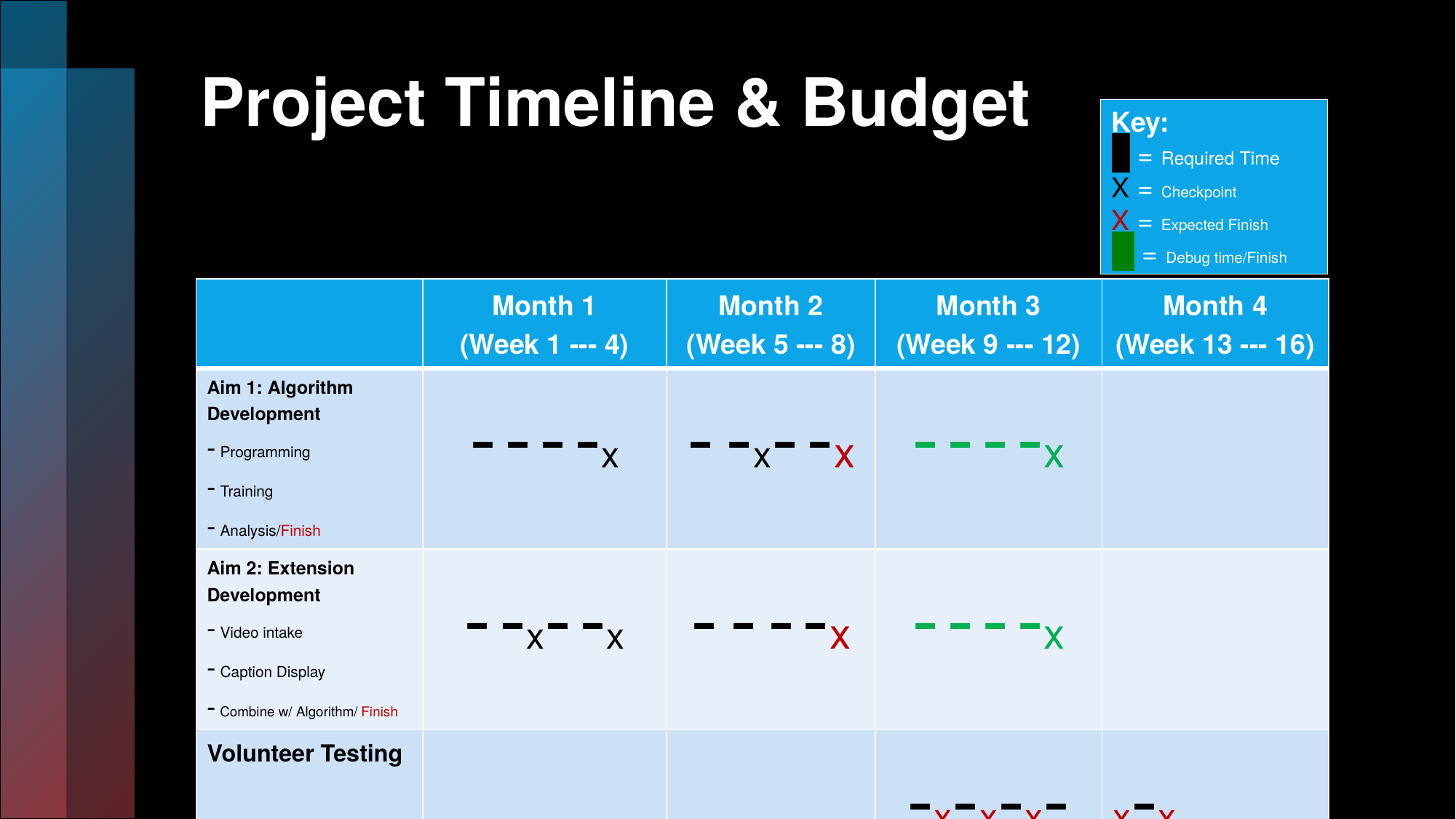

# Project Timeline & Budget
Key:
S = Required Time
X = Checkpoint
X = Expected Finish
    = Debug time/Finish
|  | Month 1 (Week 1 --- 4) | Month 2 (Week 5 --- 8) | Month 3 (Week 9 --- 12) | Month 4 (Week 13 --- 16) |
| --- | --- | --- | --- | --- |
| Aim 1: Algorithm Development - Programming - Training - Analysis/Finish | - - - -x | - -x- -x | - - - -x |  |
| Aim 2: Extension Development - Video intake - Caption Display - Combine w/ Algorithm/ Finish | - -x- -x | - - - -x | - - - -x |  |
| Volunteer Testing |  |  | -x-x-x- | x-x |